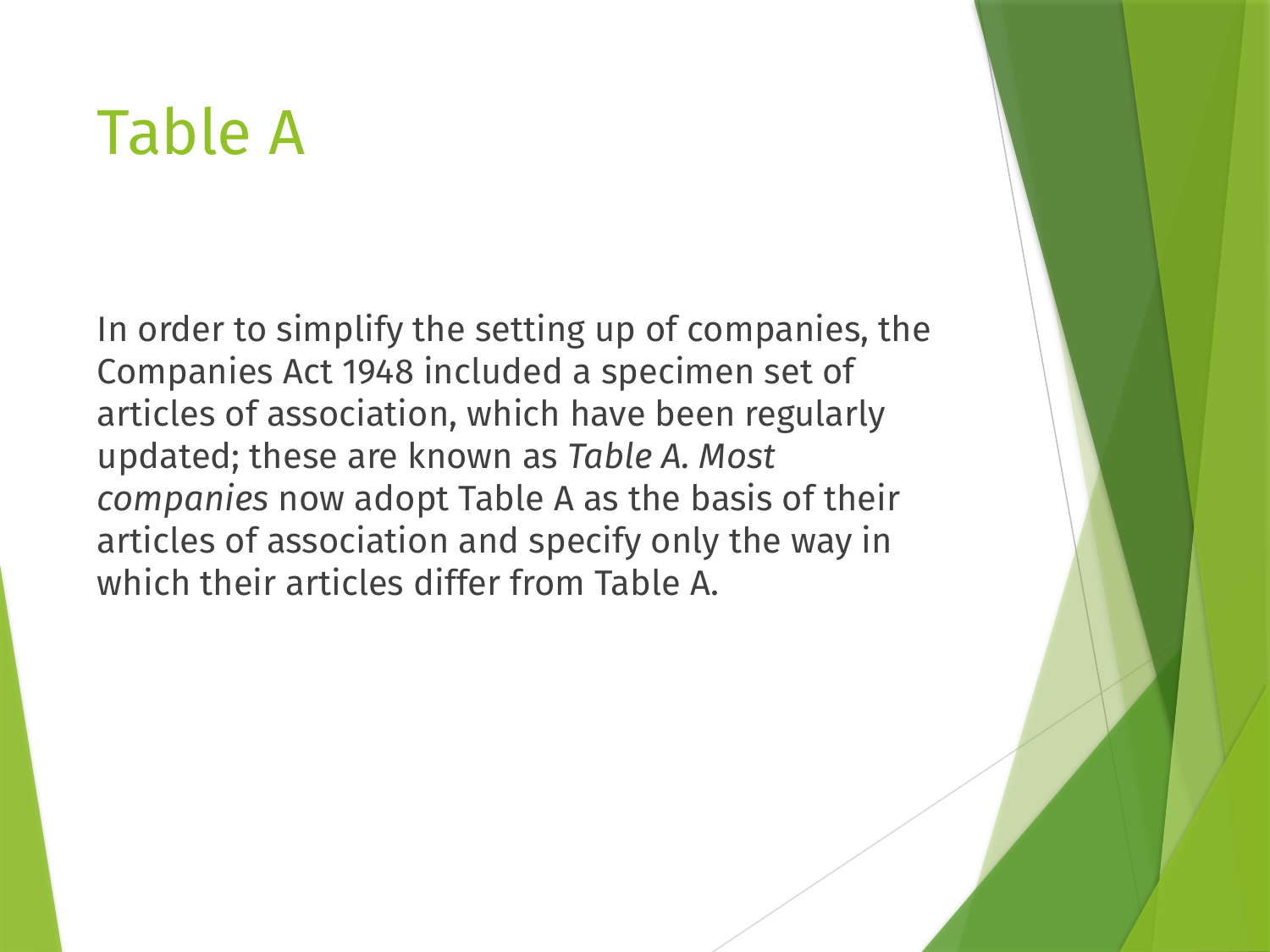

# Table A
In order to simplify the setting up of companies, the Companies Act 1948 included a specimen set of articles of association, which have been regularly updated; these are known as Table A. Most companies now adopt Table A as the basis of their articles of association and specify only the way in which their articles differ from Table A.